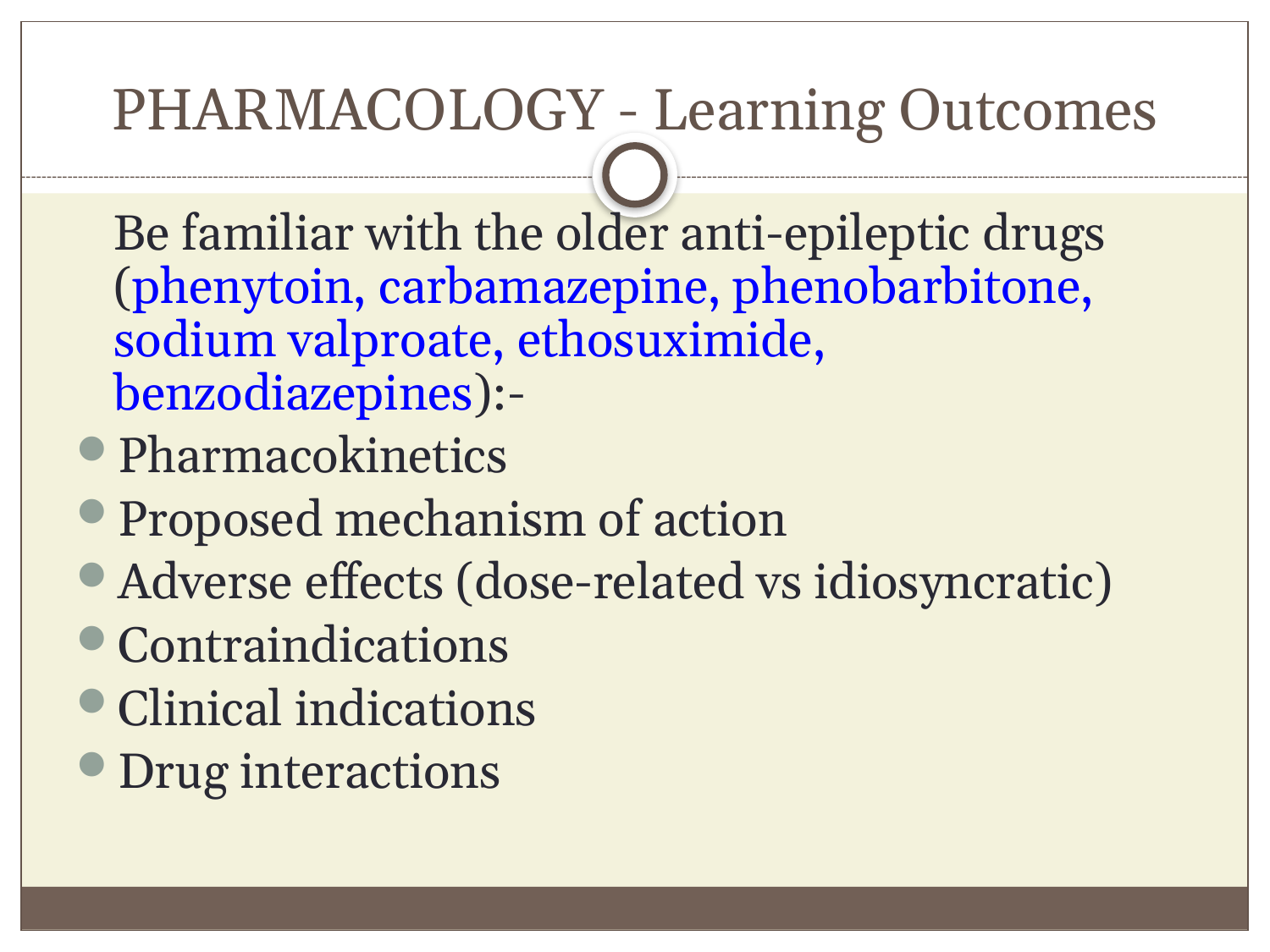

# PHARMACOLOGY - Learning Outcomes
	Be familiar with the older anti-epileptic drugs (phenytoin, carbamazepine, phenobarbitone, sodium valproate, ethosuximide, benzodiazepines):-
Pharmacokinetics
Proposed mechanism of action
Adverse effects (dose-related vs idiosyncratic)
Contraindications
Clinical indications
Drug interactions